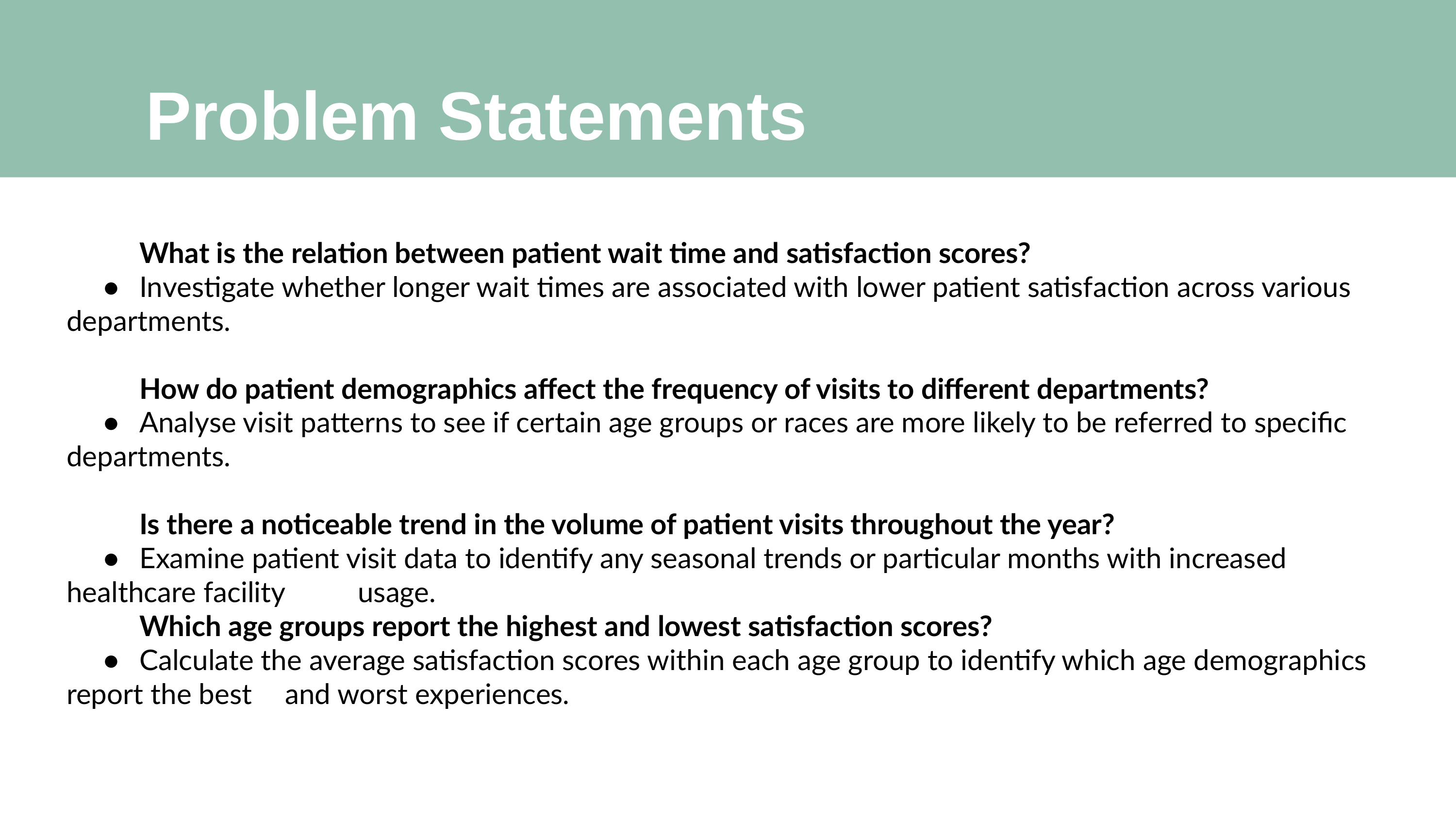

Problem Statements
	What is the relation between patient wait time and satisfaction scores?
•	Investigate whether longer wait times are associated with lower patient satisfaction across various 	departments.

	How do patient demographics affect the frequency of visits to different departments?
•	Analyse visit patterns to see if certain age groups or races are more likely to be referred to specific 	departments.

	Is there a noticeable trend in the volume of patient visits throughout the year?
•	Examine patient visit data to identify any seasonal trends or particular months with increased 	healthcare facility 	usage.
	Which age groups report the highest and lowest satisfaction scores?
•	Calculate the average satisfaction scores within each age group to identify which age demographics 	report the best 	and worst experiences.